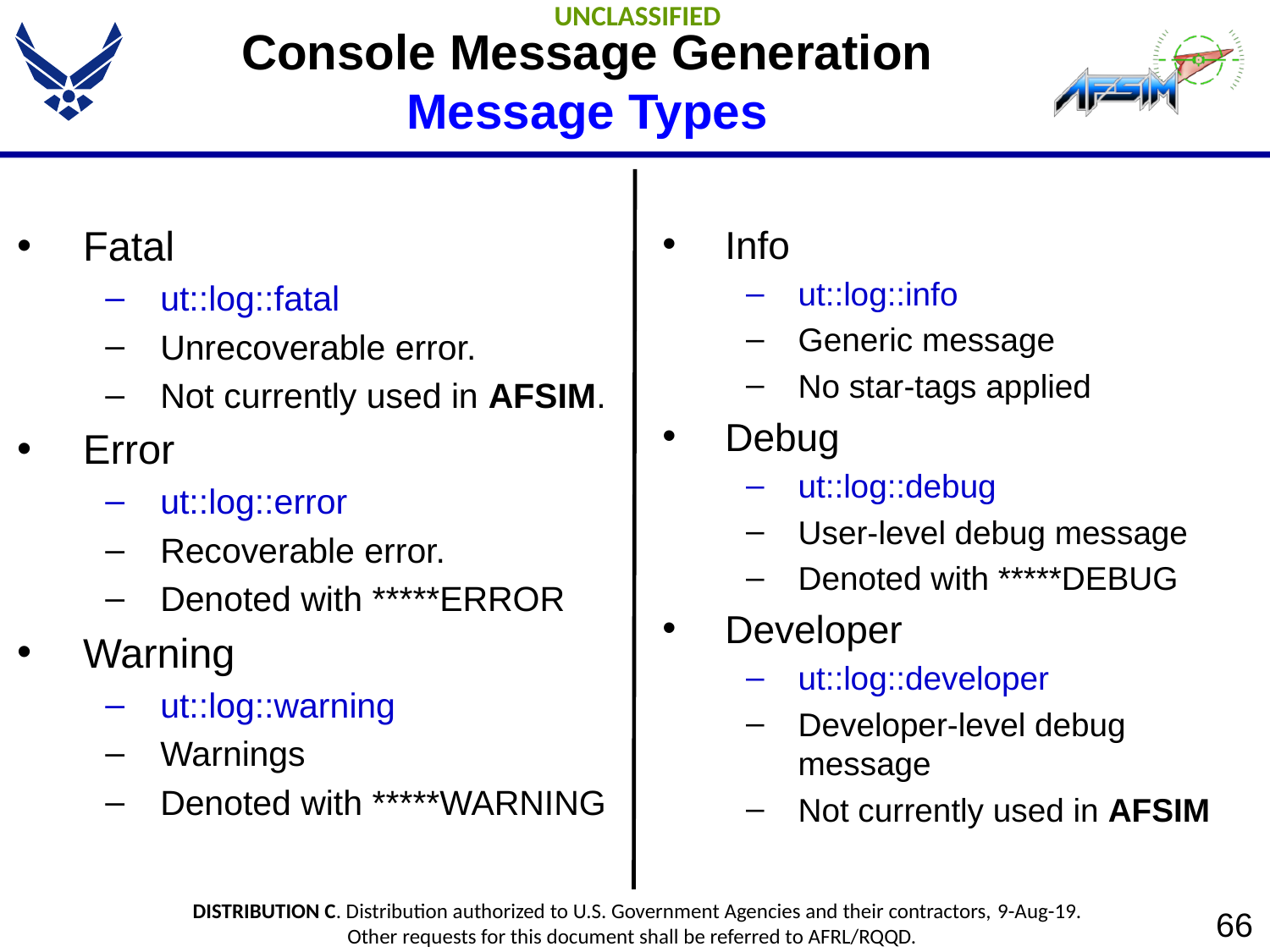

# Console Message Generation Message Types
Fatal
ut::log::fatal
Unrecoverable error.
Not currently used in AFSIM.
Error
ut::log::error
Recoverable error.
Denoted with *****ERROR
Warning
ut::log::warning
Warnings
Denoted with *****WARNING

Info
ut::log::info
Generic message
No star-tags applied
Debug
ut::log::debug
User-level debug message
Denoted with *****DEBUG
Developer
ut::log::developer
Developer-level debug message
Not currently used in AFSIM